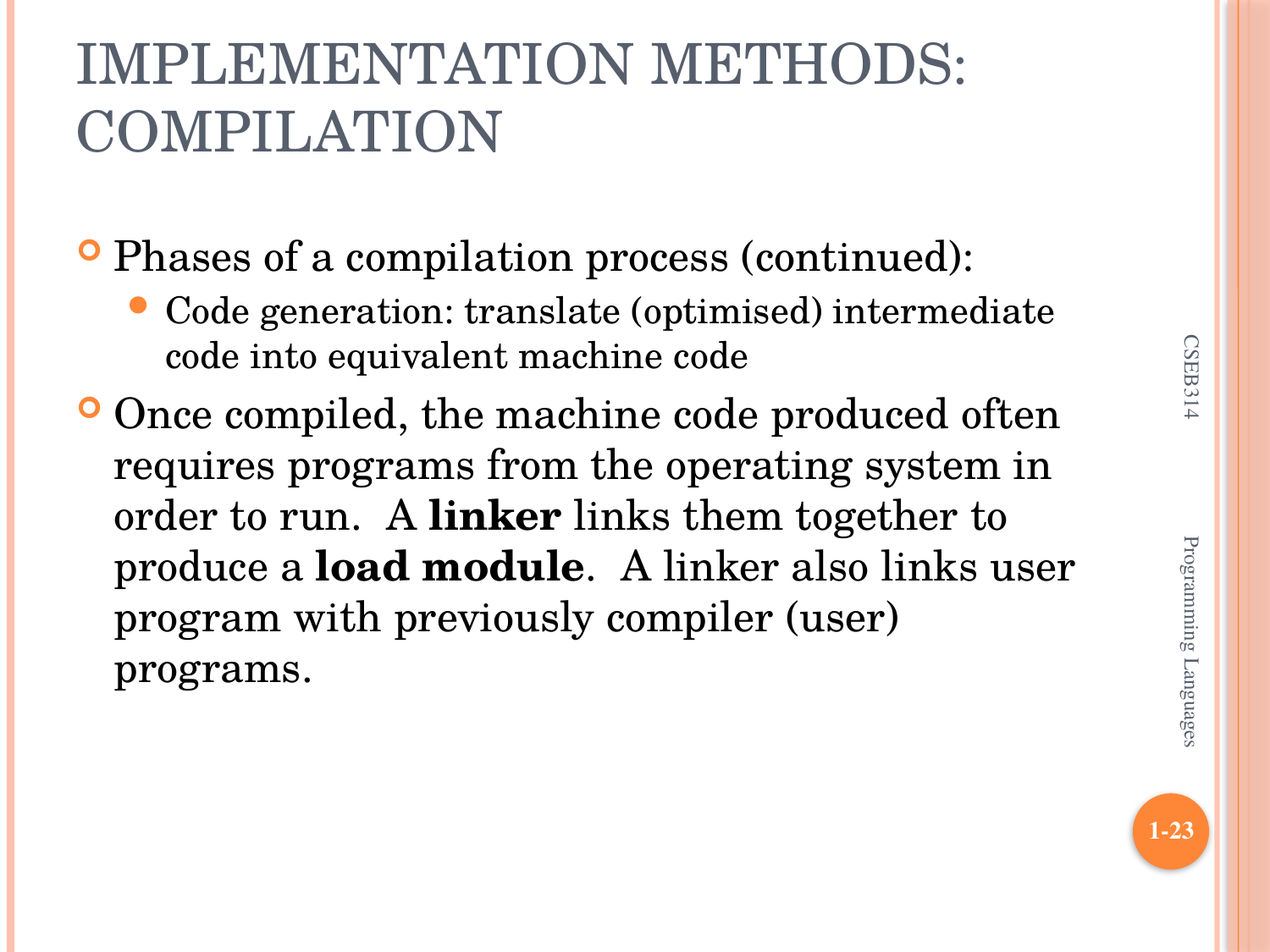

# Implementation Methods: Compilation
Phases of a compilation process (continued):
Code generation: translate (optimised) intermediate code into equivalent machine code
Once compiled, the machine code produced often requires programs from the operating system in order to run.  A linker links them together to produce a load module.  A linker also links user program with previously compiler (user) programs.
CSEB314                      Programming Languages
1-23